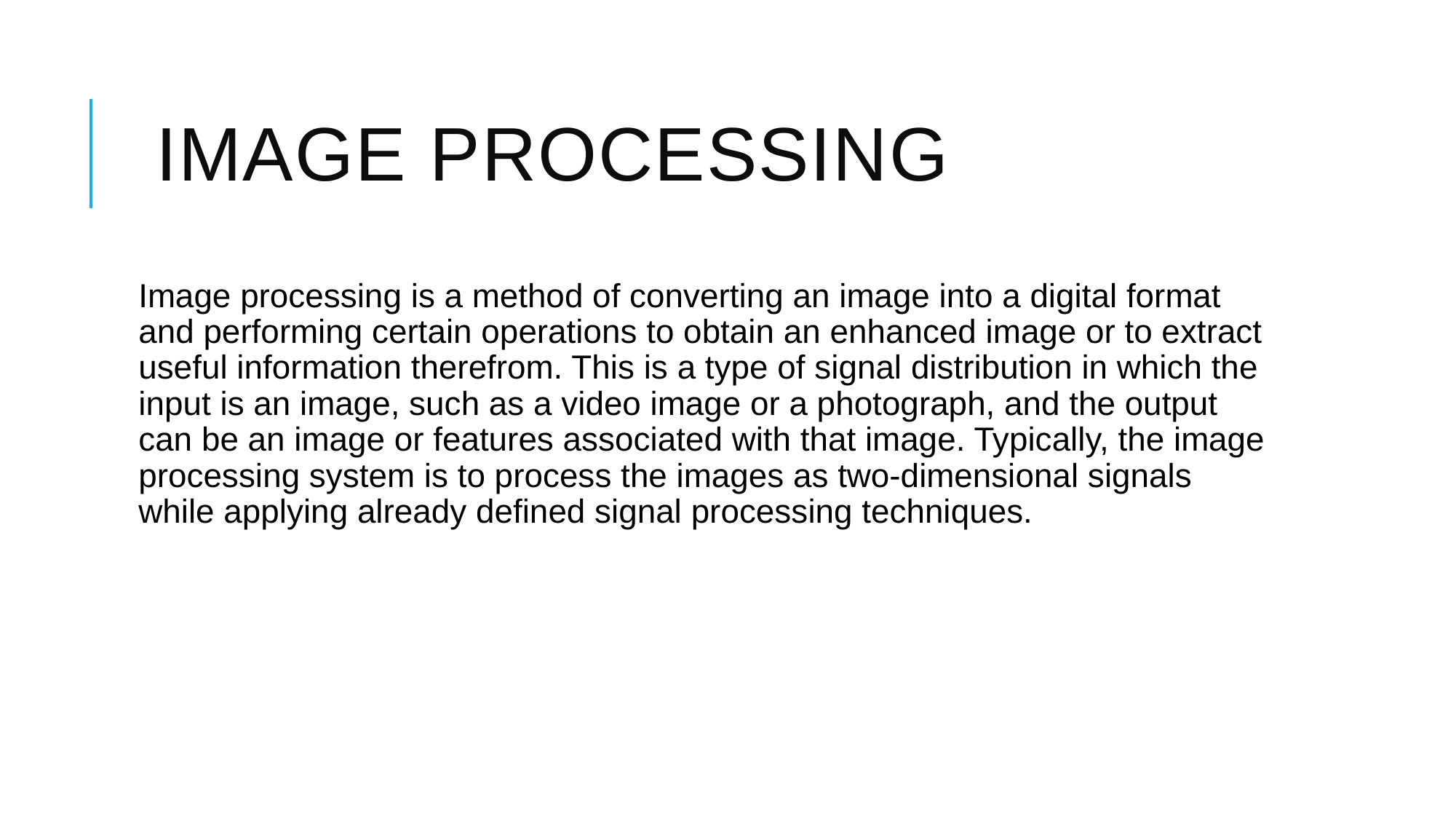

# Image Processing
Image processing is a method of converting an image into a digital format and performing certain operations to obtain an enhanced image or to extract useful information therefrom. This is a type of signal distribution in which the input is an image, such as a video image or a photograph, and the output can be an image or features associated with that image. Typically, the image processing system is to process the images as two-dimensional signals while applying already defined signal processing techniques.